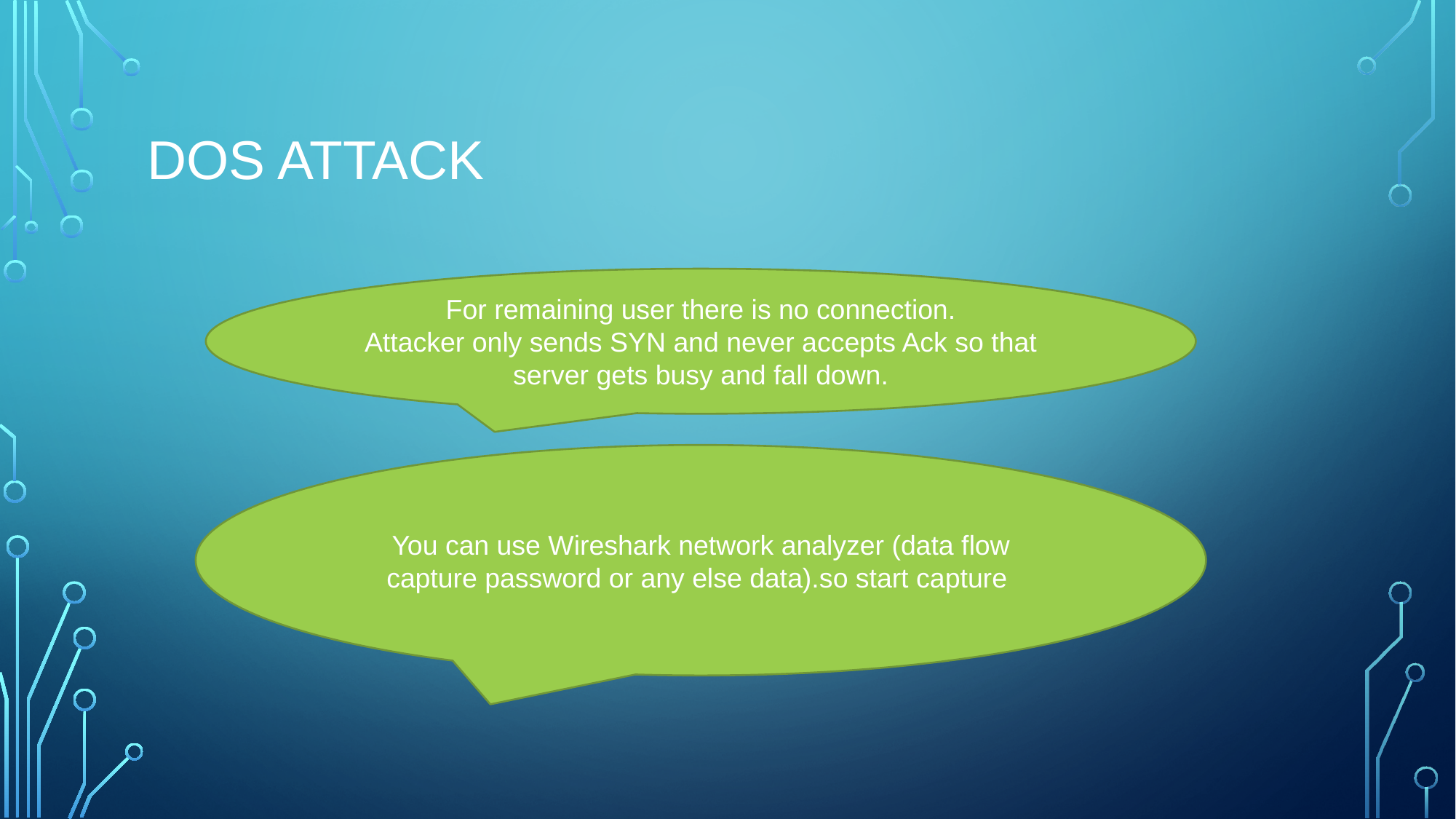

# DOS ATTACK

For remaining user there is no connection.
Attacker only sends SYN and never accepts Ack so that server gets busy and fall down.
You can use Wireshark network analyzer (data flow capture password or any else data).so start capture